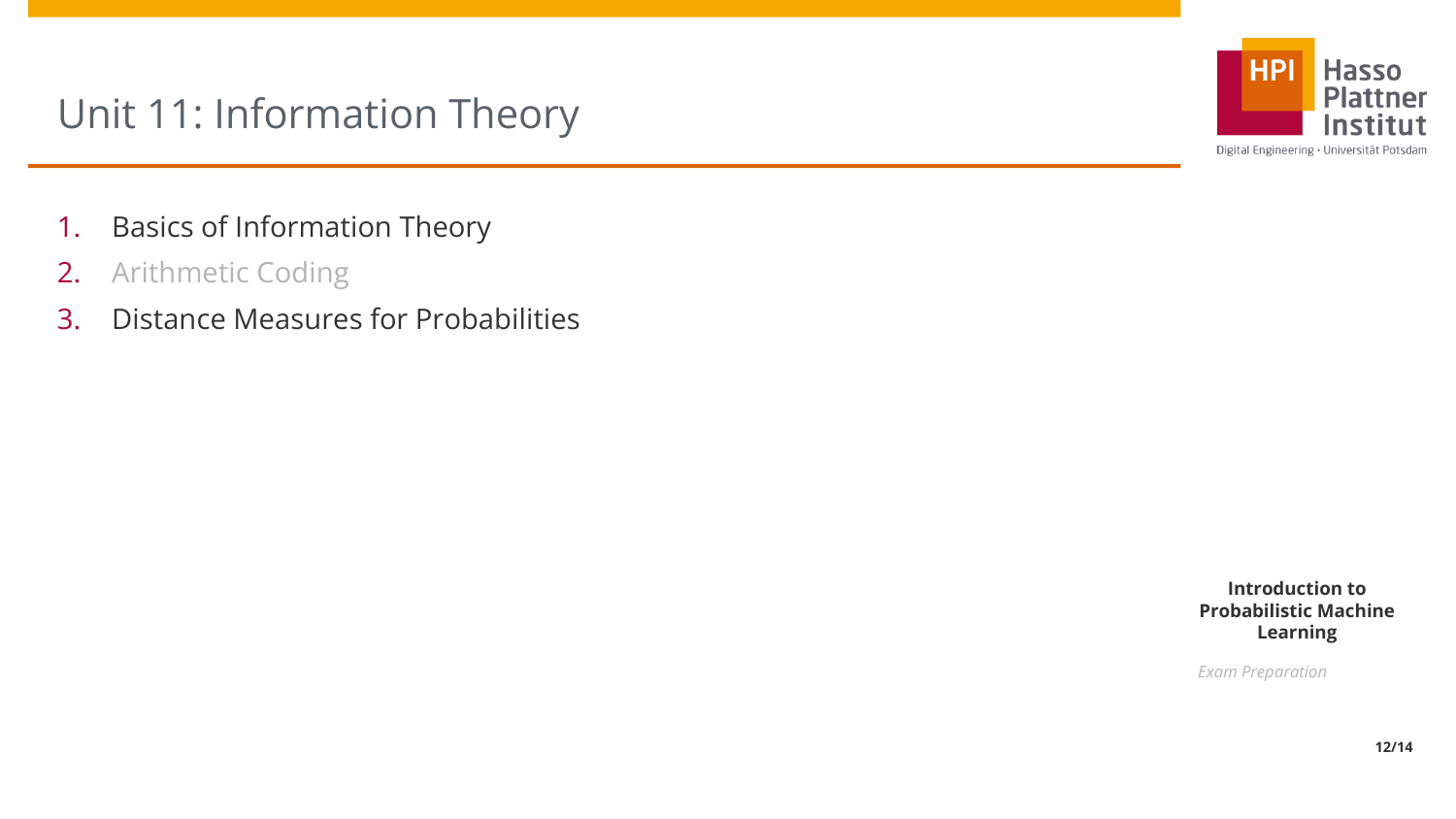

# Unit 11: Information Theory
Basics of Information Theory
Arithmetic Coding
Distance Measures for Probabilities